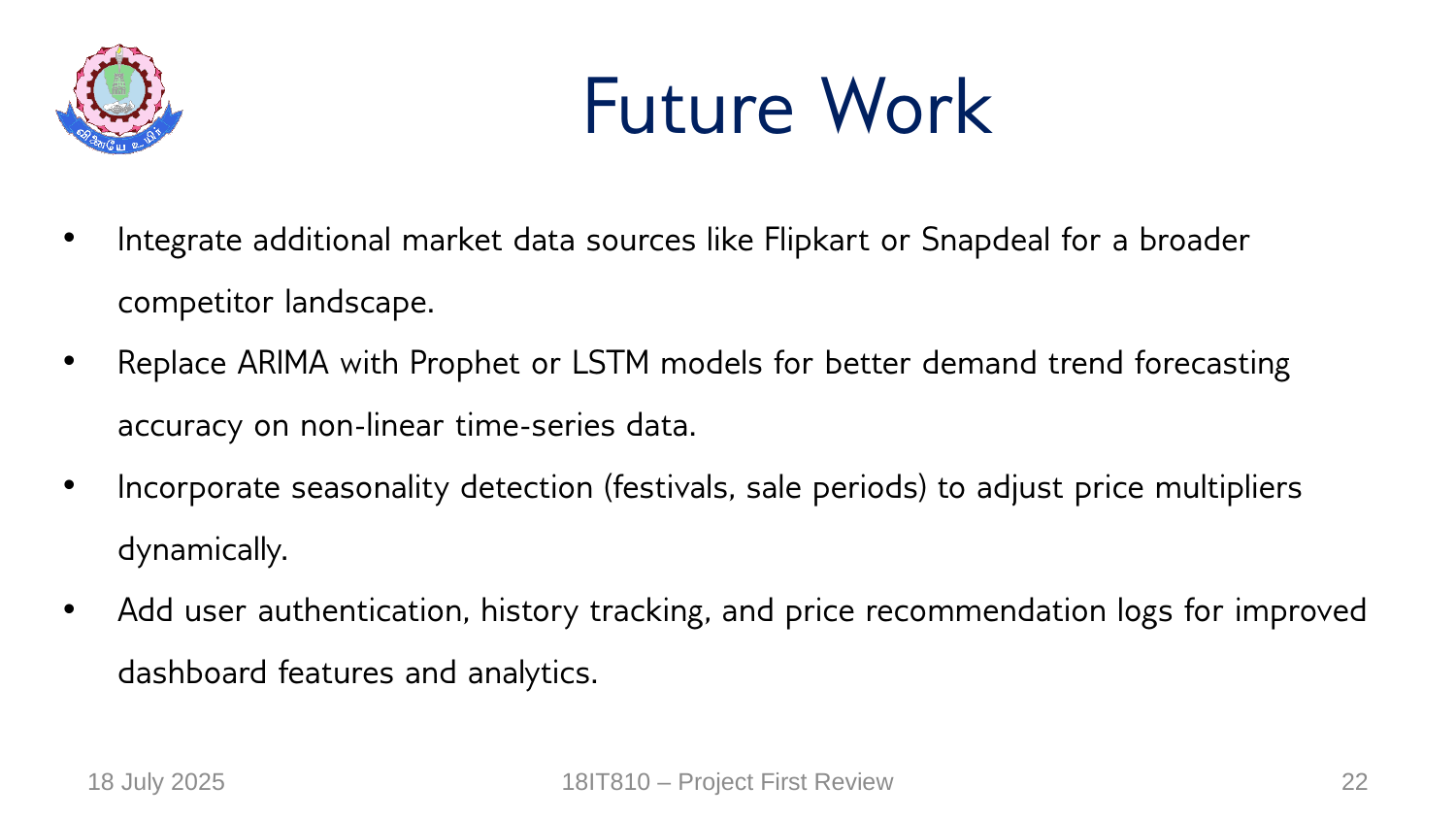

# Future Work
Integrate additional market data sources like Flipkart or Snapdeal for a broader competitor landscape.
Replace ARIMA with Prophet or LSTM models for better demand trend forecasting accuracy on non-linear time-series data.
Incorporate seasonality detection (festivals, sale periods) to adjust price multipliers dynamically.
Add user authentication, history tracking, and price recommendation logs for improved dashboard features and analytics.
18 July 2025
18IT810 – Project First Review
22